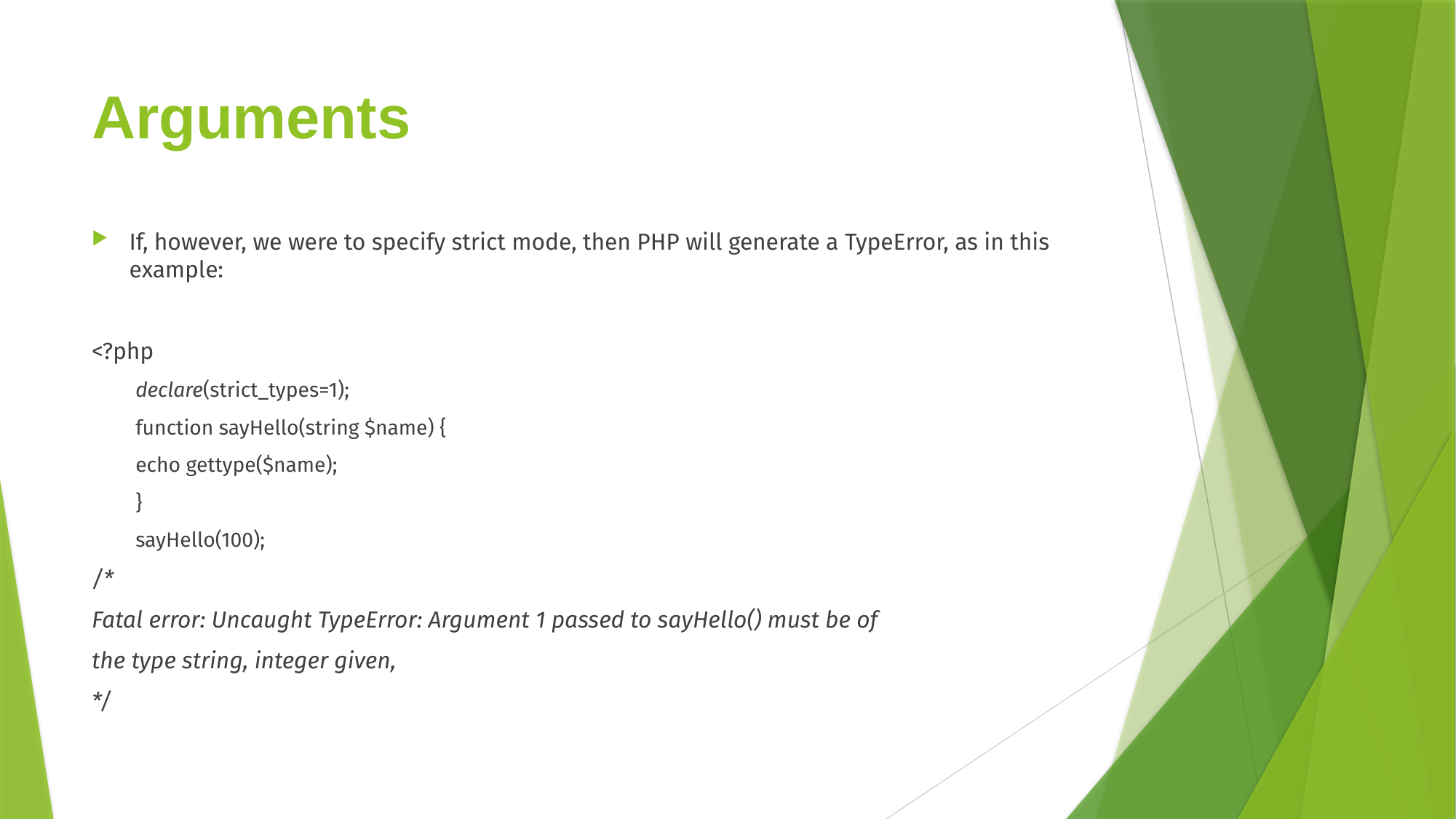

# Arguments
If, however, we were to specify strict mode, then PHP will generate a TypeError, as in this example:

<?php
declare(strict_types=1);
function sayHello(string $name) {
		echo gettype($name);
}
sayHello(100);
/*
Fatal error: Uncaught TypeError: Argument 1 passed to sayHello() must be of
the type string, integer given,
*/